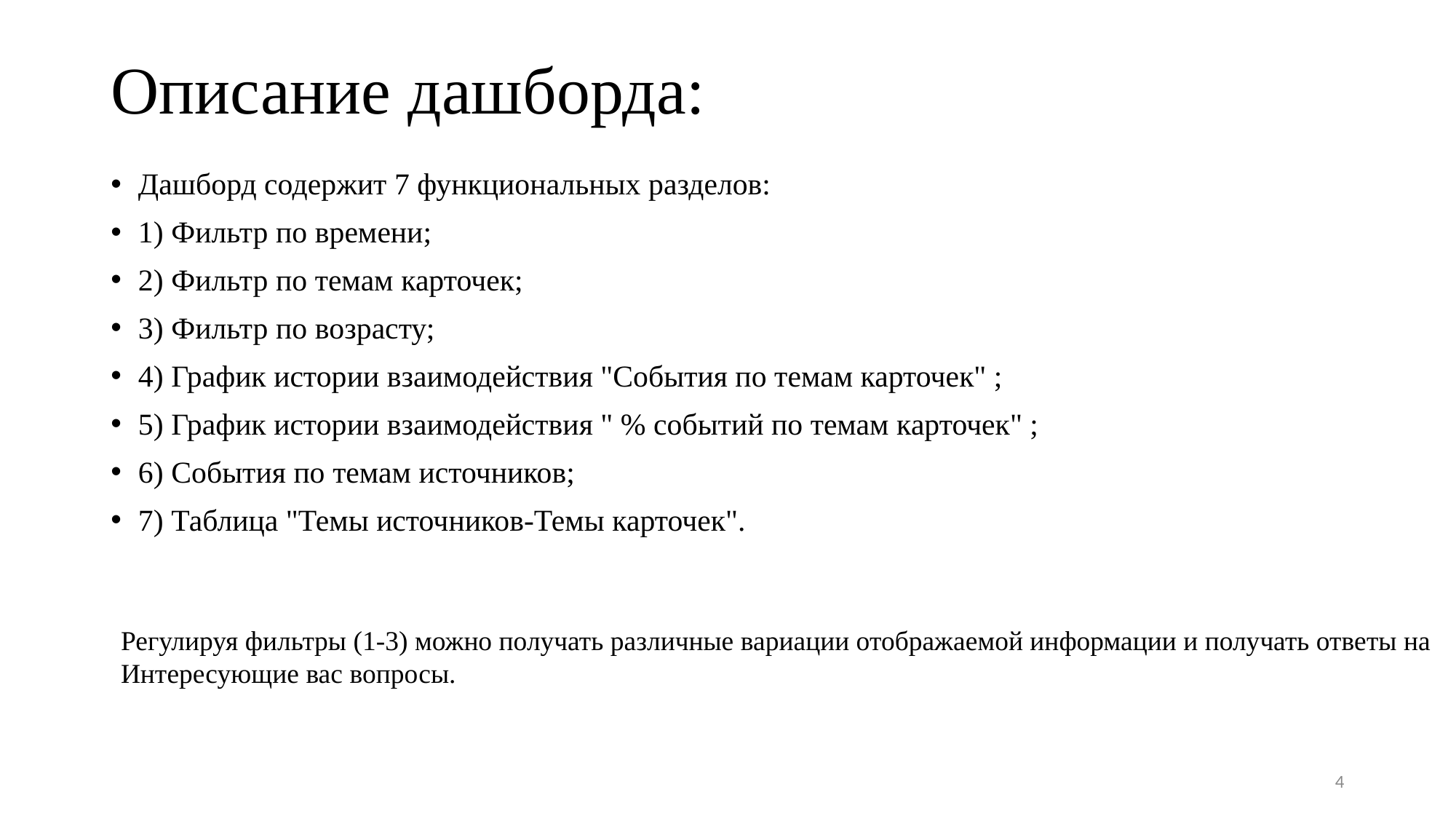

# Описание дашборда:
Дашборд содержит 7 функциональных разделов:
1) Фильтр по времени;
2) Фильтр по темам карточек;
3) Фильтр по возрасту;
4) График истории взаимодействия "События по темам карточек" ;
5) График истории взаимодействия " % событий по темам карточек" ;
6) События по темам источников;
7) Таблица "Темы источников-Темы карточек".
Регулируя фильтры (1-3) можно получать различные вариации отображаемой информации и получать ответы на
Интересующие вас вопросы.
4